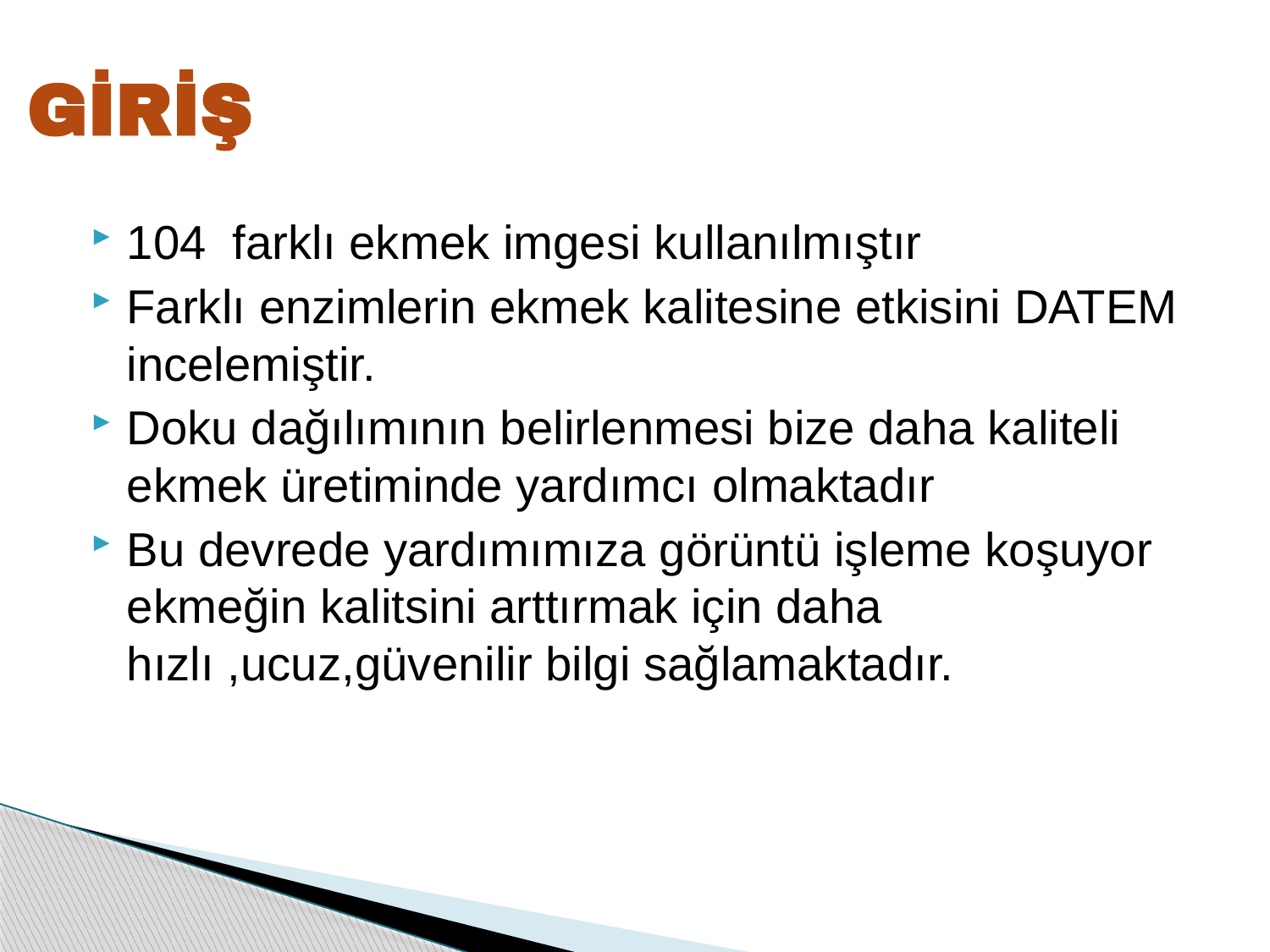

# GİRİŞ
104  farklı ekmek imgesi kullanılmıştır
Farklı enzimlerin ekmek kalitesine etkisini DATEM incelemiştir.
Doku dağılımının belirlenmesi bize daha kaliteli ekmek üretiminde yardımcı olmaktadır
Bu devrede yardımımıza görüntü işleme koşuyor ekmeğin kalitsini arttırmak için daha hızlı ,ucuz,güvenilir bilgi sağlamaktadır.